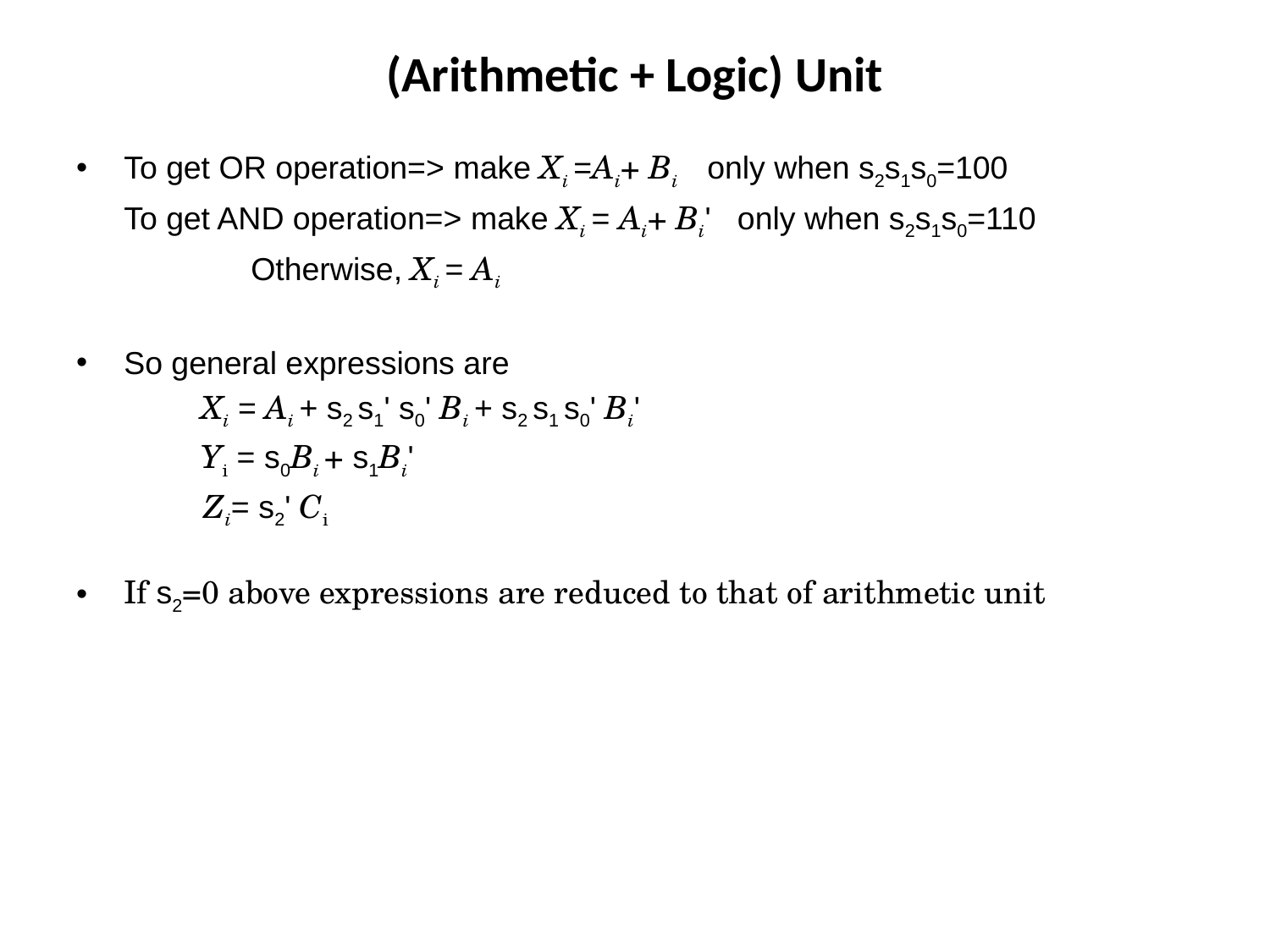

# (Arithmetic + Logic) Unit
To get OR operation=> make Xi =Ai+ Bi   only when s2s1s0=100
	To get AND operation=> make Xi = Ai+ Biʹ   only when s2s1s0=110
	             	Otherwise, Xi = Ai

So general expressions are
              Xi = Ai + s2 s1ʹ s0ʹ Bi + s2 s1 s0ʹ Biʹ
              Yi = s0Bi + s1Biʹ
	         Zi= s2ʹ Ci

If s2=0 above expressions are reduced to that of arithmetic unit